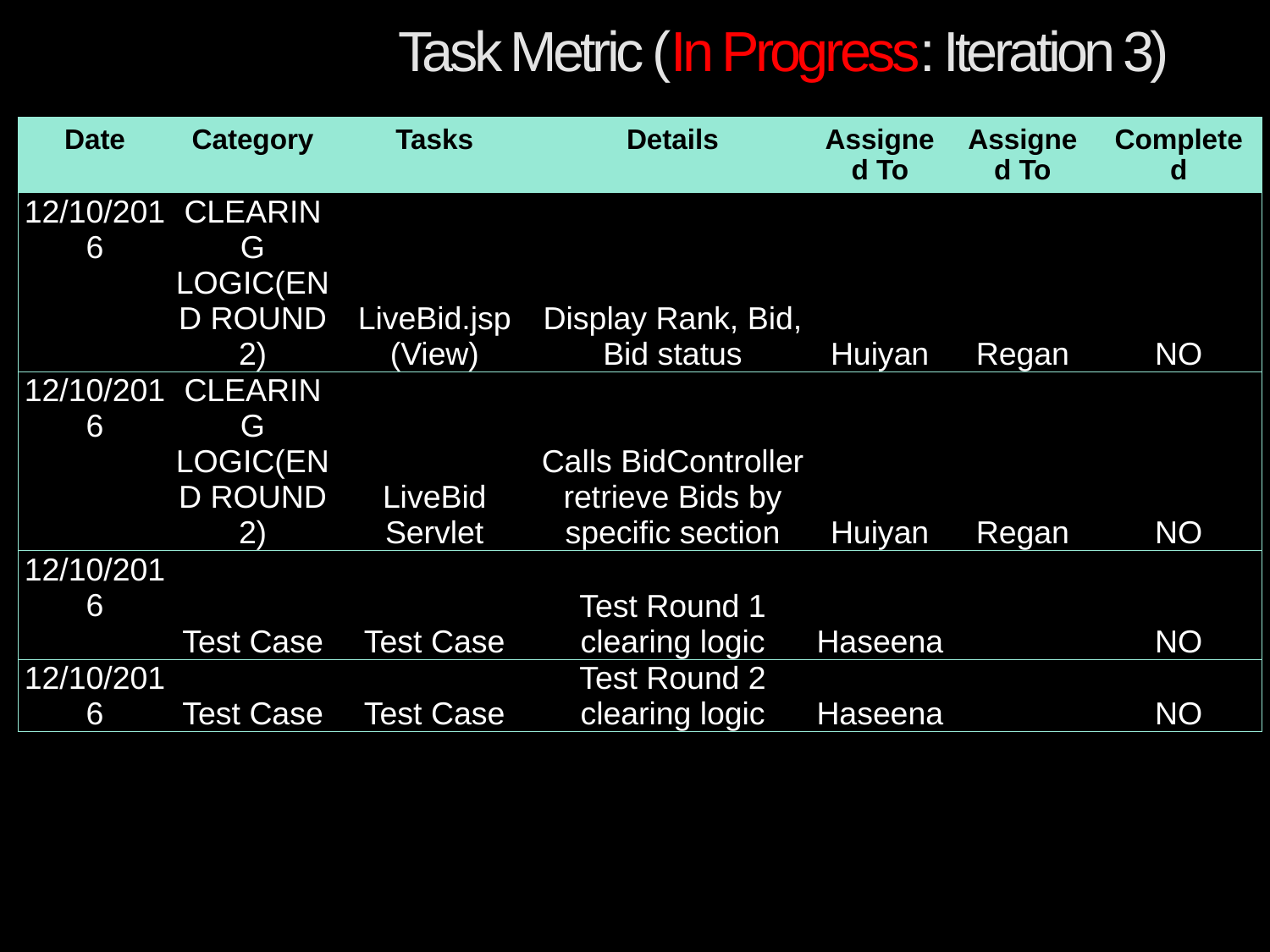

Task Metric (In Progress: Iteration 3)
| Date | Category | Tasks | Details | Assigned To | Assigned To | Completed |
| --- | --- | --- | --- | --- | --- | --- |
| 12/10/2016 | CLEARING LOGIC(END ROUND 2) | LiveBid.jsp (View) | Display Rank, Bid, Bid status | Huiyan | Regan | NO |
| 12/10/2016 | CLEARING LOGIC(END ROUND 2) | LiveBid Servlet | Calls BidController retrieve Bids by specific section | Huiyan | Regan | NO |
| 12/10/2016 | Test Case | Test Case | Test Round 1 clearing logic | Haseena |  | NO |
| 12/10/2016 | Test Case | Test Case | Test Round 2 clearing logic | Haseena |  | NO |